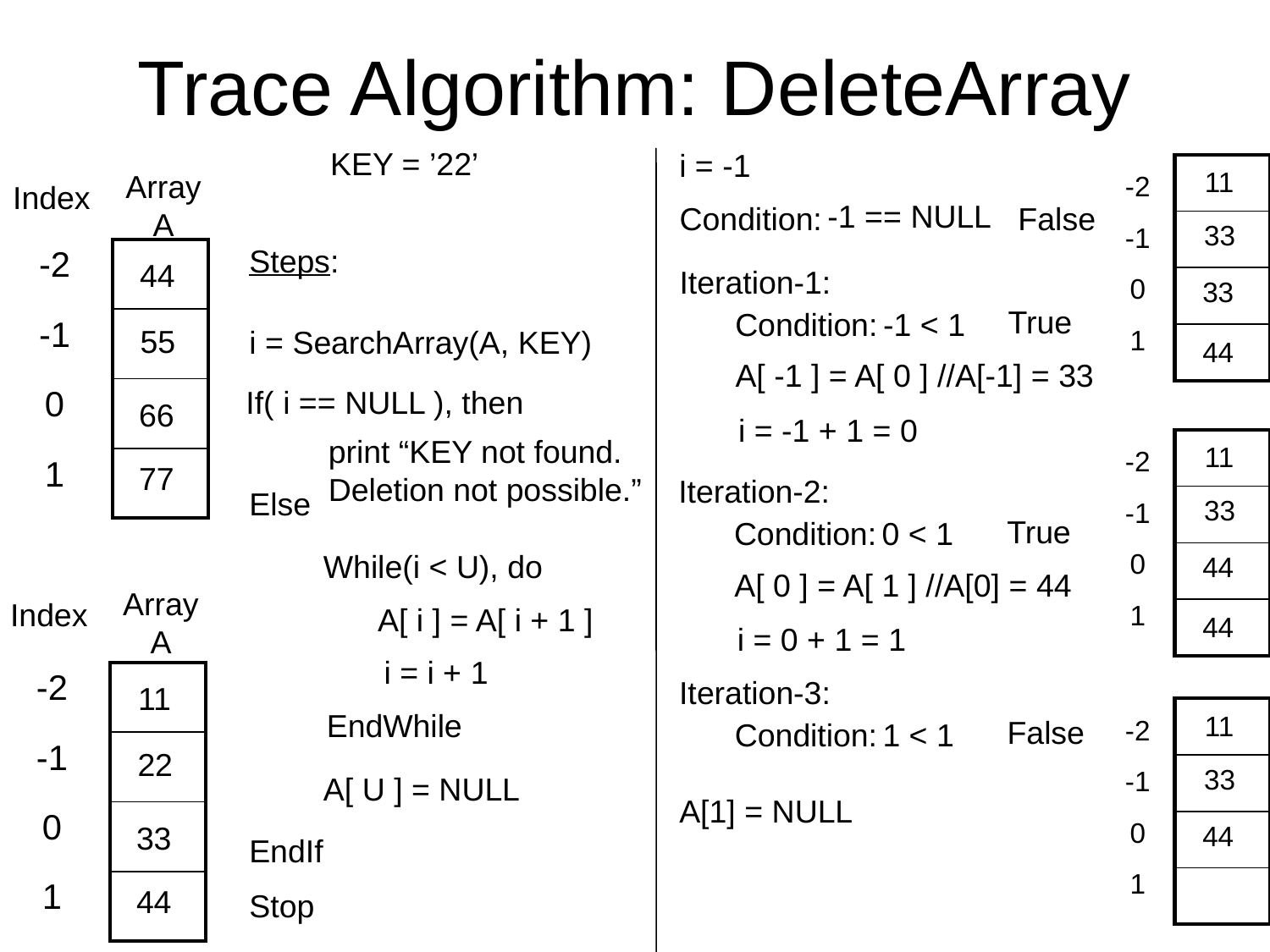

# Trace Algorithm: DeleteArray
KEY = ’22’
i = -1

|  |
| --- |
|  |
|  |
|  |
11
Array
A
| -2 |
| --- |
| -1 |
| 0 |
| 1 |
Index
-1 == NULL
Condition:
False
33
Steps:
| -2 |
| --- |
| -1 |
| 0 |
| 1 |
|  |
| --- |
|  |
|  |
|  |
44
Iteration-1:
33
True
Condition:
-1 < 1
55
i = SearchArray(A, KEY)
44
A[ -1 ] = A[ 0 ] //A[-1] = 33
If( i == NULL ), then
66
i = -1 + 1 = 0
print “KEY not found.
Deletion not possible.”
|  |
| --- |
|  |
|  |
|  |
11
| -2 |
| --- |
| -1 |
| 0 |
| 1 |
77
Iteration-2:
Else
33
True
Condition:
0 < 1
While(i < U), do
44
A[ 0 ] = A[ 1 ] //A[0] = 44
Array
A
Index
A[ i ] = A[ i + 1 ]
44
i = 0 + 1 = 1
i = i + 1
| -2 |
| --- |
| -1 |
| 0 |
| 1 |
|  |
| --- |
|  |
|  |
|  |
Iteration-3:
11
|  |
| --- |
|  |
|  |
|  |
EndWhile
11
False
Condition:
1 < 1
| -2 |
| --- |
| -1 |
| 0 |
| 1 |
22
33
A[ U ] = NULL
A[1] = NULL
44
33
EndIf
44
Stop